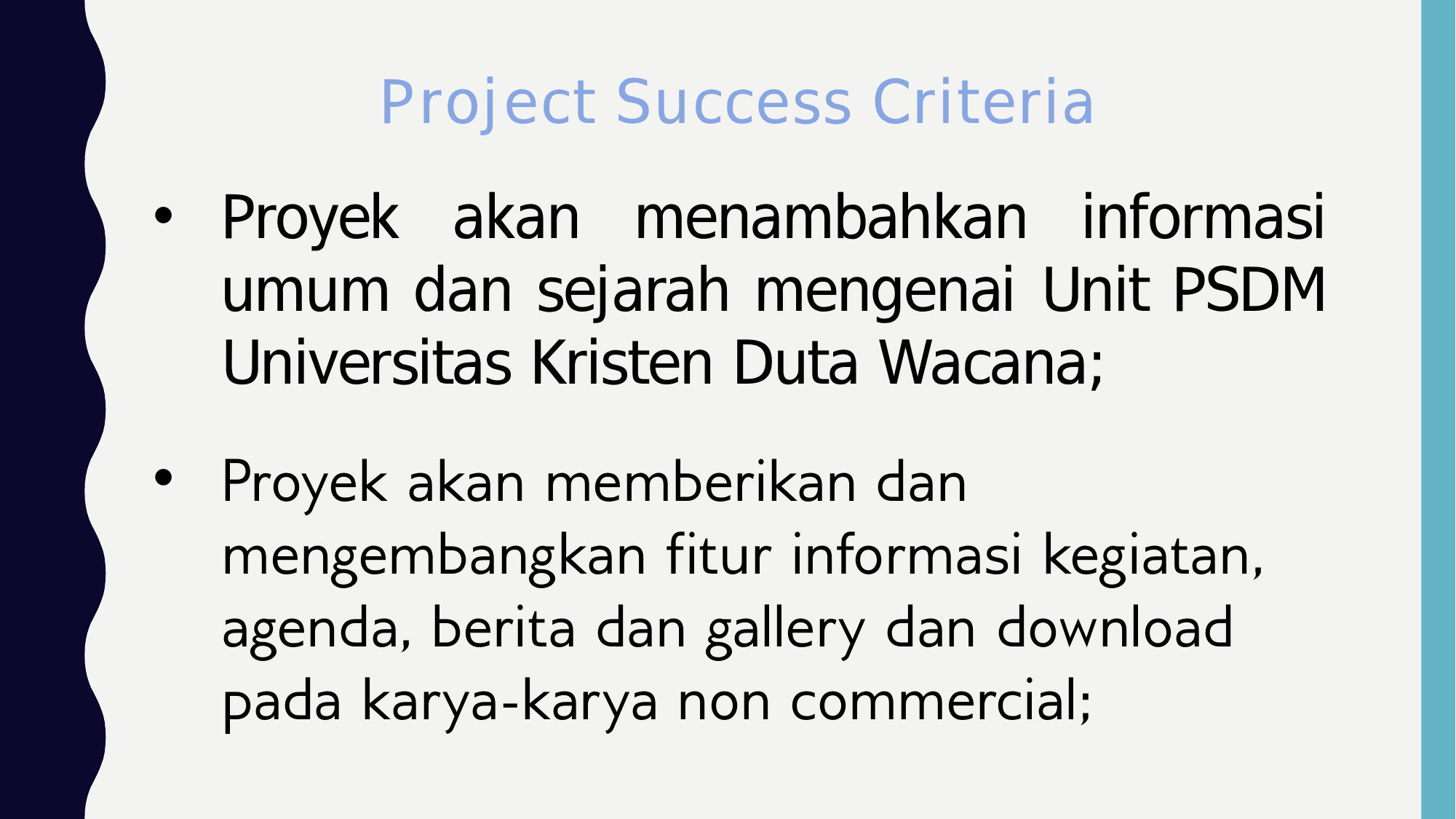

Project Success Criteria
Proyek akan menambahkan informasi umum dan sejarah mengenai Unit PSDM Universitas Kristen Duta Wacana;
Proyek akan memberikan dan mengembangkan fitur informasi kegiatan, agenda, berita dan gallery dan download pada karya-karya non commercial;